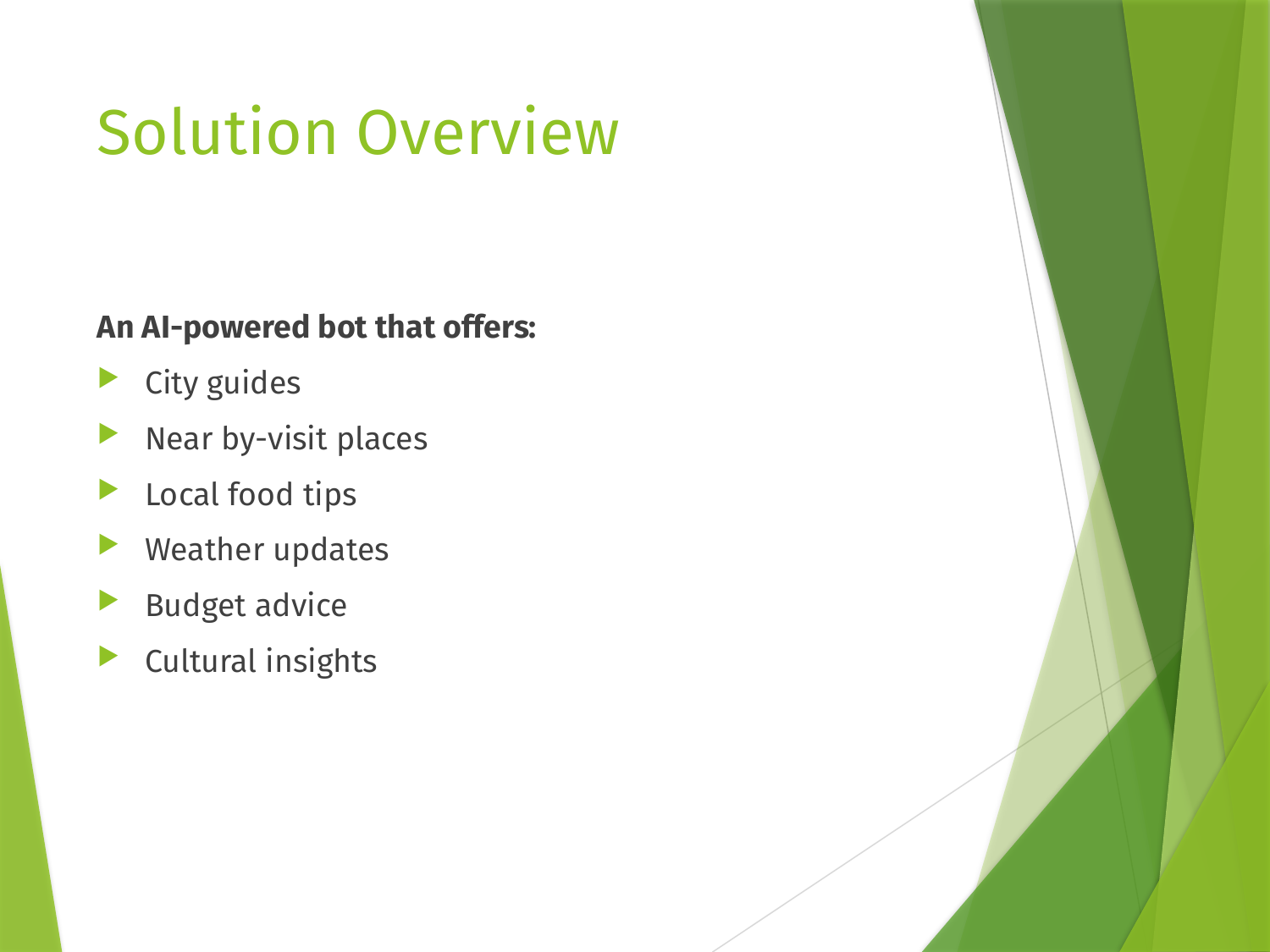

# Solution Overview
An AI-powered bot that offers:
City guides
Near by-visit places
Local food tips
Weather updates
Budget advice
Cultural insights